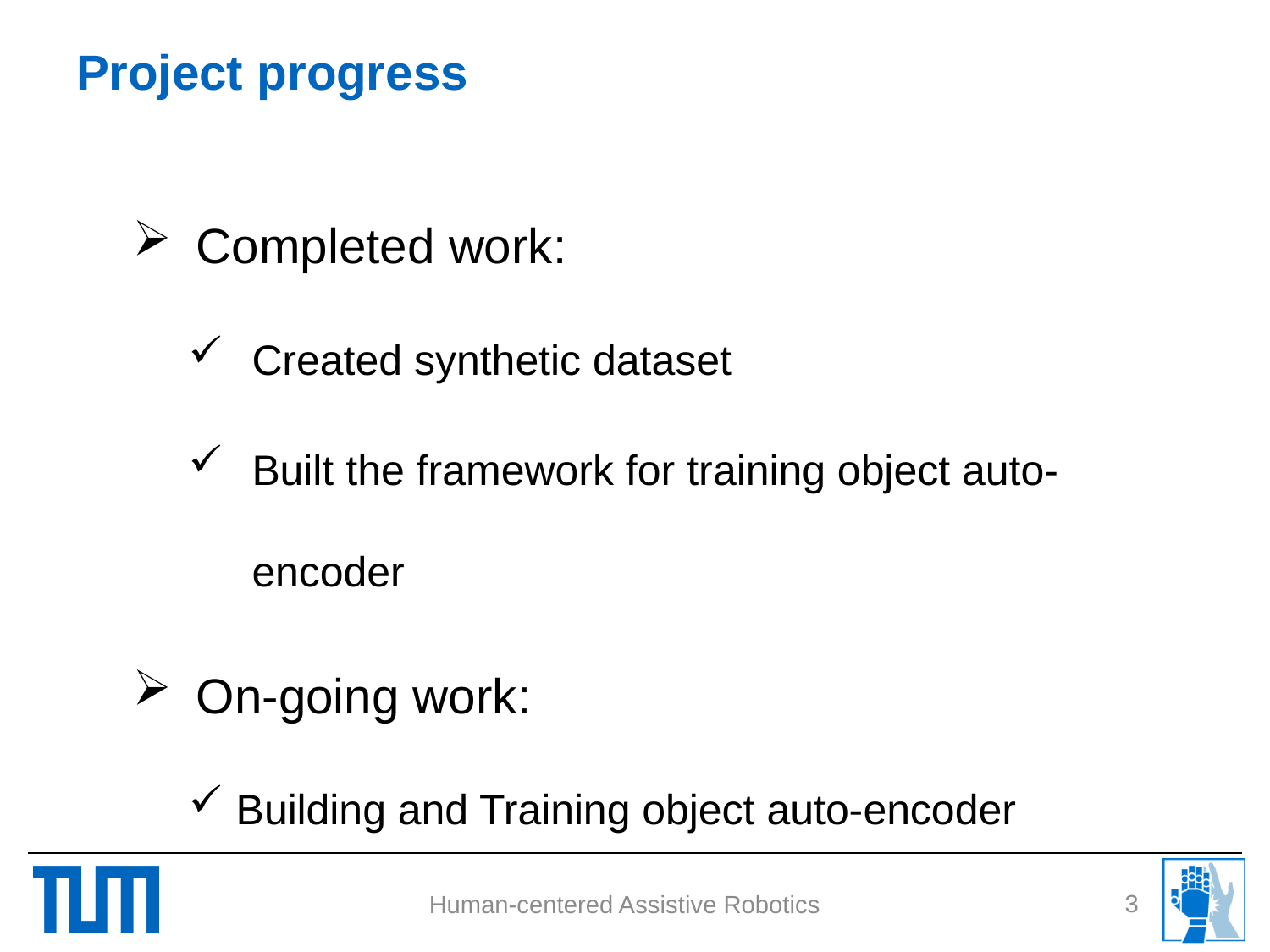

# Project progress
Completed work:
Created synthetic dataset
Built the framework for training object auto-encoder
On-going work:
Building and Training object auto-encoder

3
Human-centered Assistive Robotics